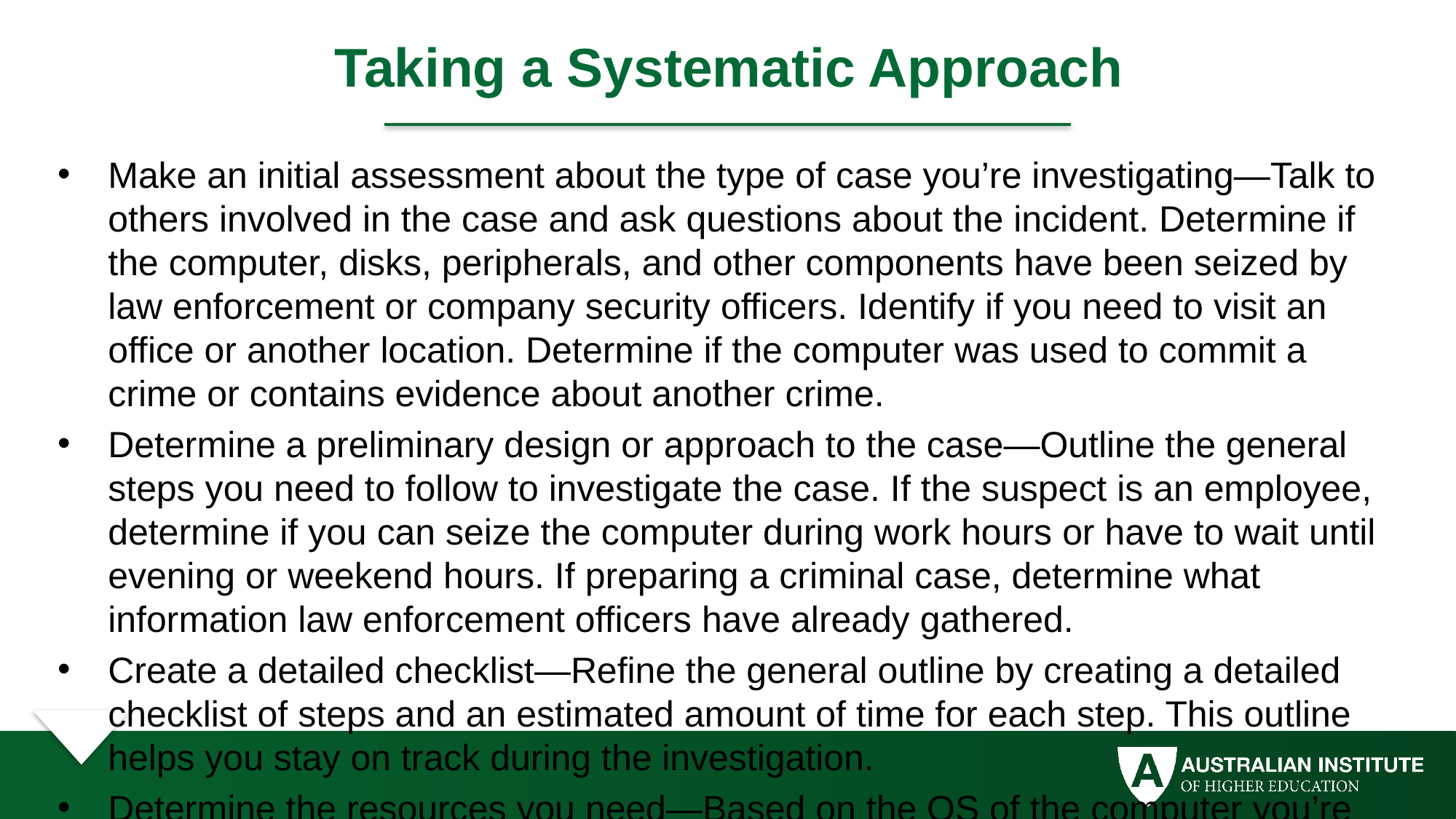

# Taking a Systematic Approach
Make an initial assessment about the type of case you’re investigating—Talk to others involved in the case and ask questions about the incident. Determine if the computer, disks, peripherals, and other components have been seized by law enforcement or company security officers. Identify if you need to visit an office or another location. Determine if the computer was used to commit a crime or contains evidence about another crime.
Determine a preliminary design or approach to the case—Outline the general steps you need to follow to investigate the case. If the suspect is an employee, determine if you can seize the computer during work hours or have to wait until evening or weekend hours. If preparing a criminal case, determine what information law enforcement officers have already gathered.
Create a detailed checklist—Refine the general outline by creating a detailed checklist of steps and an estimated amount of time for each step. This outline helps you stay on track during the investigation.
Determine the resources you need—Based on the OS of the computer you’re investigating, list the software you plan to use for the investigation, noting any other software, tools, or expert assistance you might need.
Obtain and copy an evidence drive—In some cases, you might be seizing multiple computers along with CDs, DVDs, USB drives, mobile devices, and other removable media. Make a forensic copy of the disk.
Identify the risks—List the problems you normally expect in the type of case you’re handling. This list is known as a standard risk assessment. For example, if the suspect seems knowledgeable about computers, he or she might have set up a logon scheme that shuts down the computer or overwrites data on the hard disk when someone tries to change the logon password.
Mitigate or minimize the risks—Identify how you can minimize the risks. For, if you’re working with a computer on which the suspect has likely password-protected the hard drive, you can make multiple copies of the original media before starting. Then if you destroy a copy during the process of retrieving information from the disk, you have additional copies.
Test the design—Review the decisions you’ve made and the steps you’ve completed. If you have already copied the original media, a standard part of testing the design involves comparing hash values to ensure that you copied the original media correctly.
Analyze and recover the digital evidence—Using the software tools and other resources you’ve gathered, and making sure you’ve addressed any risks and obstacles, examine the disk to find digital evidence.
Investigate the data you recover—View the information recovered from the disk, including existing files, deleted files, e-mail, and Web history, and organize the files to help find information relevant to the case.
Complete the case report—Write a complete report detailing what you did and what you found.
Critique the case—Self-evaluation and peer review are essential parts of professional growth. After you complete a case, review it to identify successful decisions and actions and determine how you could have improved your performance.
The amount of time and effort you put into each step varies, depending on the nature of the investigation. In most cases, you need to create a simple investigation plan to avoid overlooking any steps. However, if a case involves many computers with complex issues to identify and examine, a detailed plan with periodic review and updates is essential.
A systematic approach helps you discover the information you need for your case, and you should gather as much information as possible.
For all digital investigations, you must be prepared for the unexpected, so you should always have a contingency plan for the investigation. A contingency plan can consist of anything to help you complete the investigation, from alternative software and hardware tools to other methods of approaching the investigation.